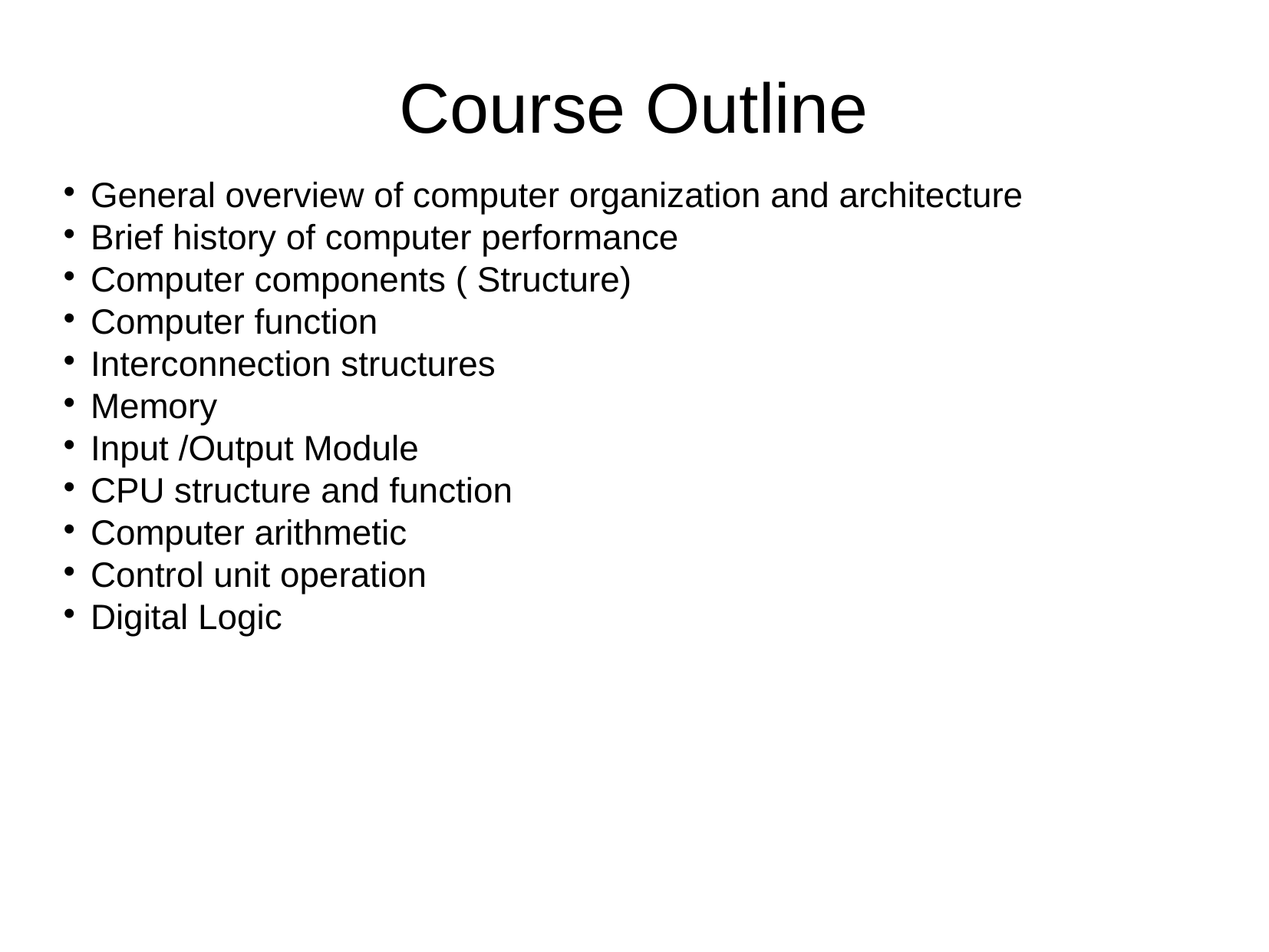

Course Outline
General overview of computer organization and architecture
Brief history of computer performance
Computer components ( Structure)
Computer function
Interconnection structures
Memory
Input /Output Module
CPU structure and function
Computer arithmetic
Control unit operation
Digital Logic